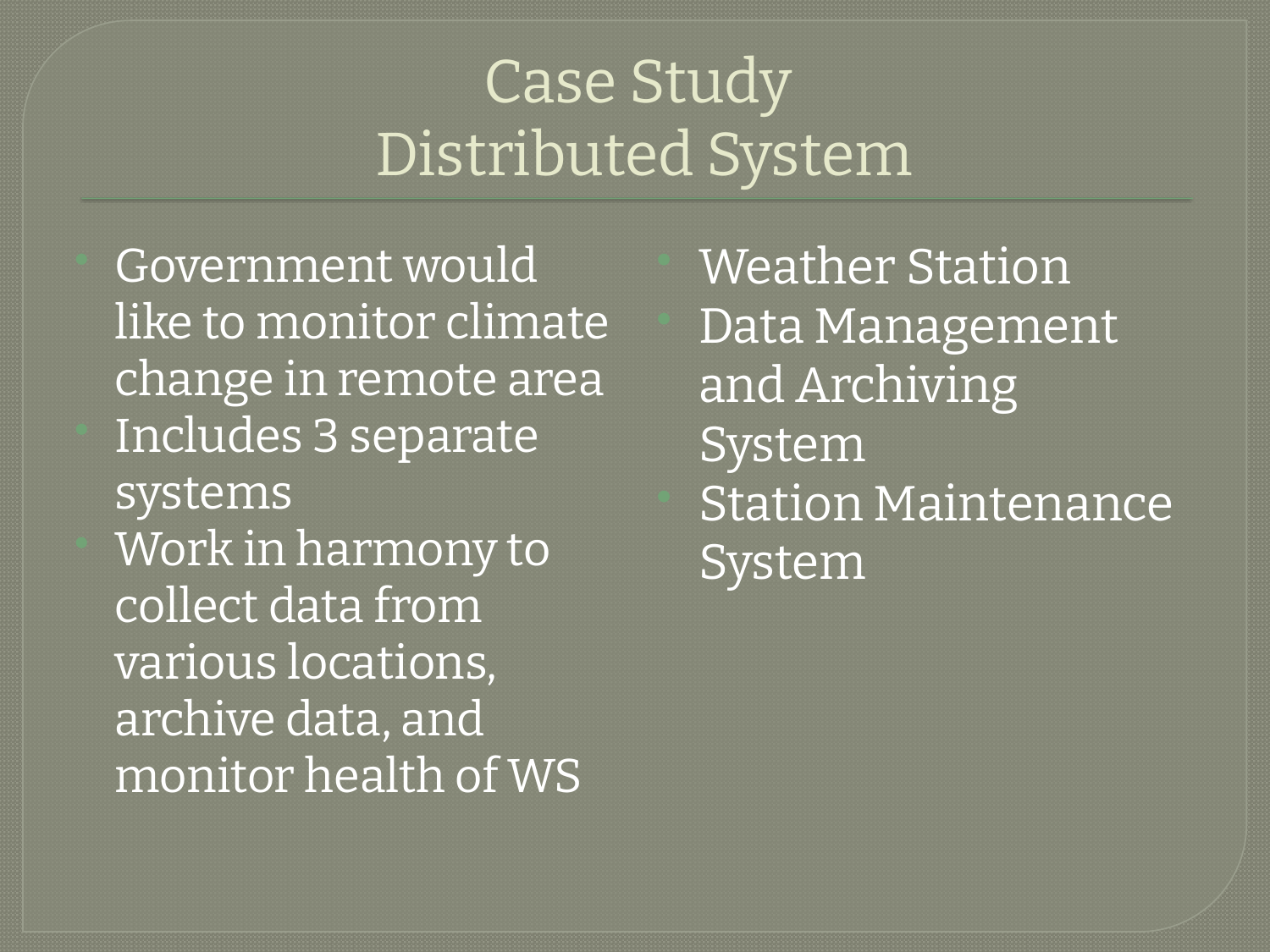

# Case Study Distributed System
Government would like to monitor climate change in remote area
Includes 3 separate systems
Work in harmony to collect data from various locations, archive data, and monitor health of WS
Weather Station
Data Management and Archiving System
Station Maintenance System